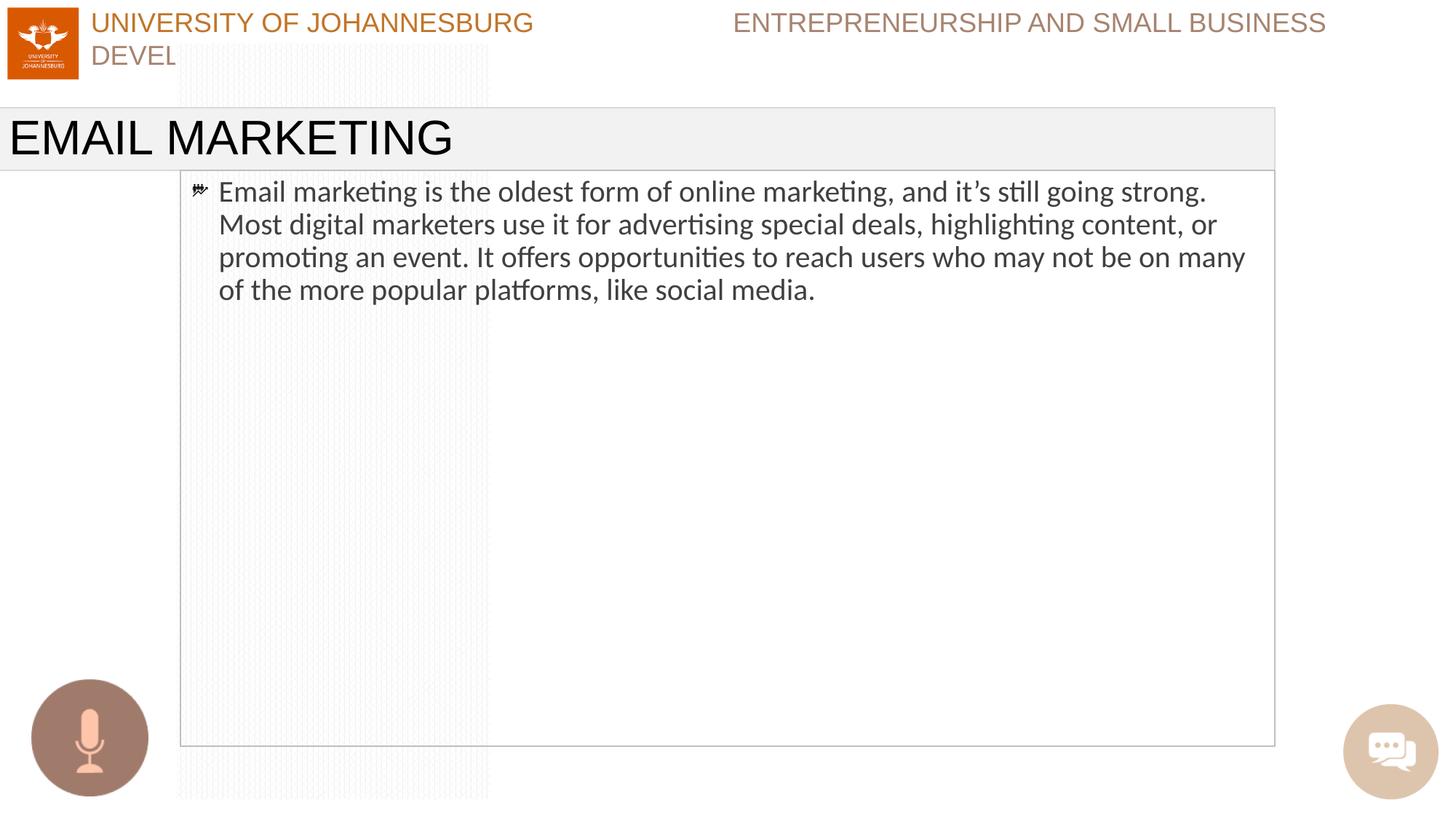

# EMAIL MARKETING
Email marketing is the oldest form of online marketing, and it’s still going strong. Most digital marketers use it for advertising special deals, highlighting content, or promoting an event. It offers opportunities to reach users who may not be on many of the more popular platforms, like social media.